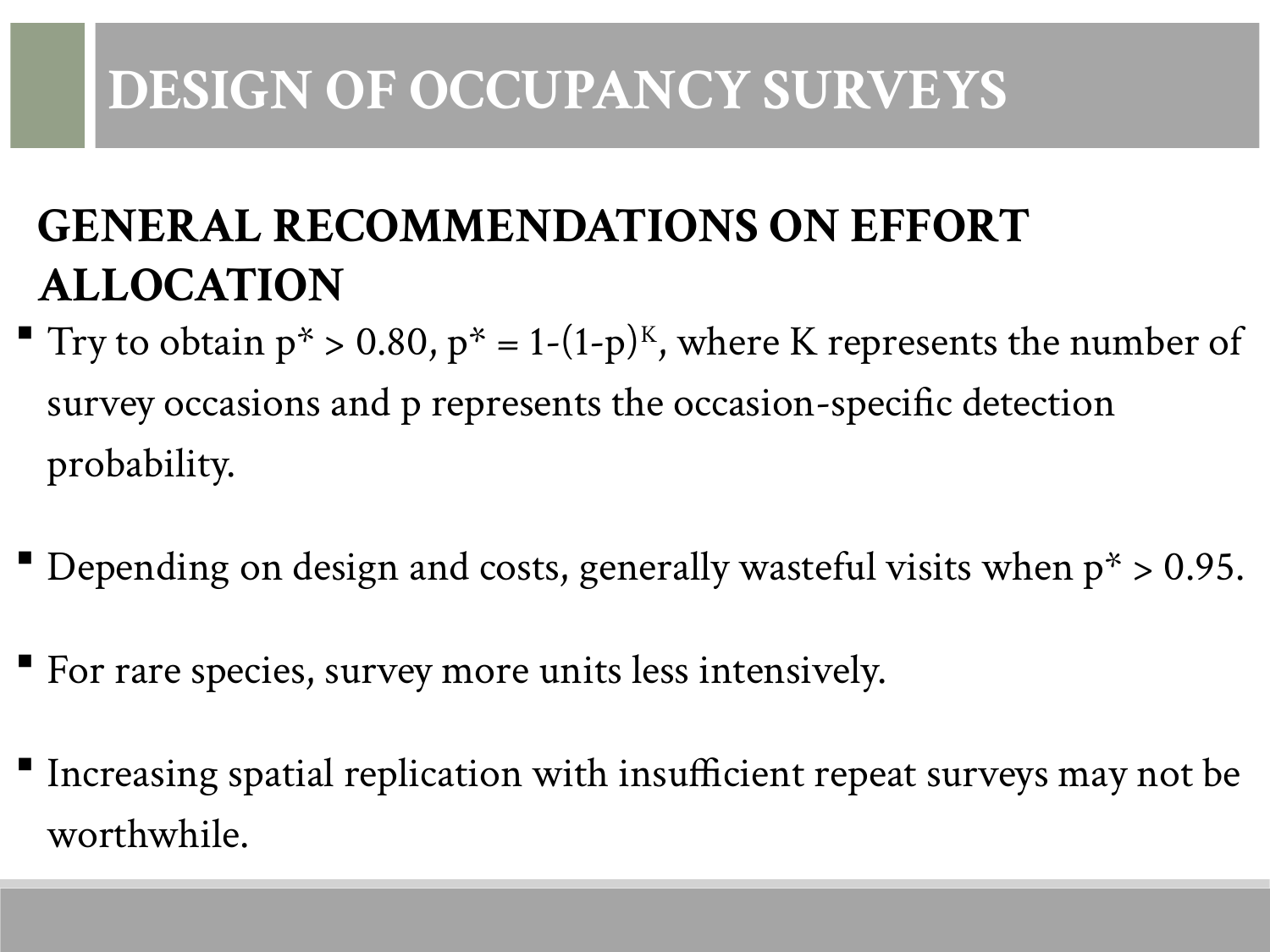

Design of Occupancy Surveys
General recommendations on effort allocation
Try to obtain p* > 0.80, p* = 1-(1-p)K, where K represents the number of survey occasions and p represents the occasion-specific detection probability.
Depending on design and costs, generally wasteful visits when p* > 0.95.
For rare species, survey more units less intensively.
Increasing spatial replication with insufficient repeat surveys may not be worthwhile.